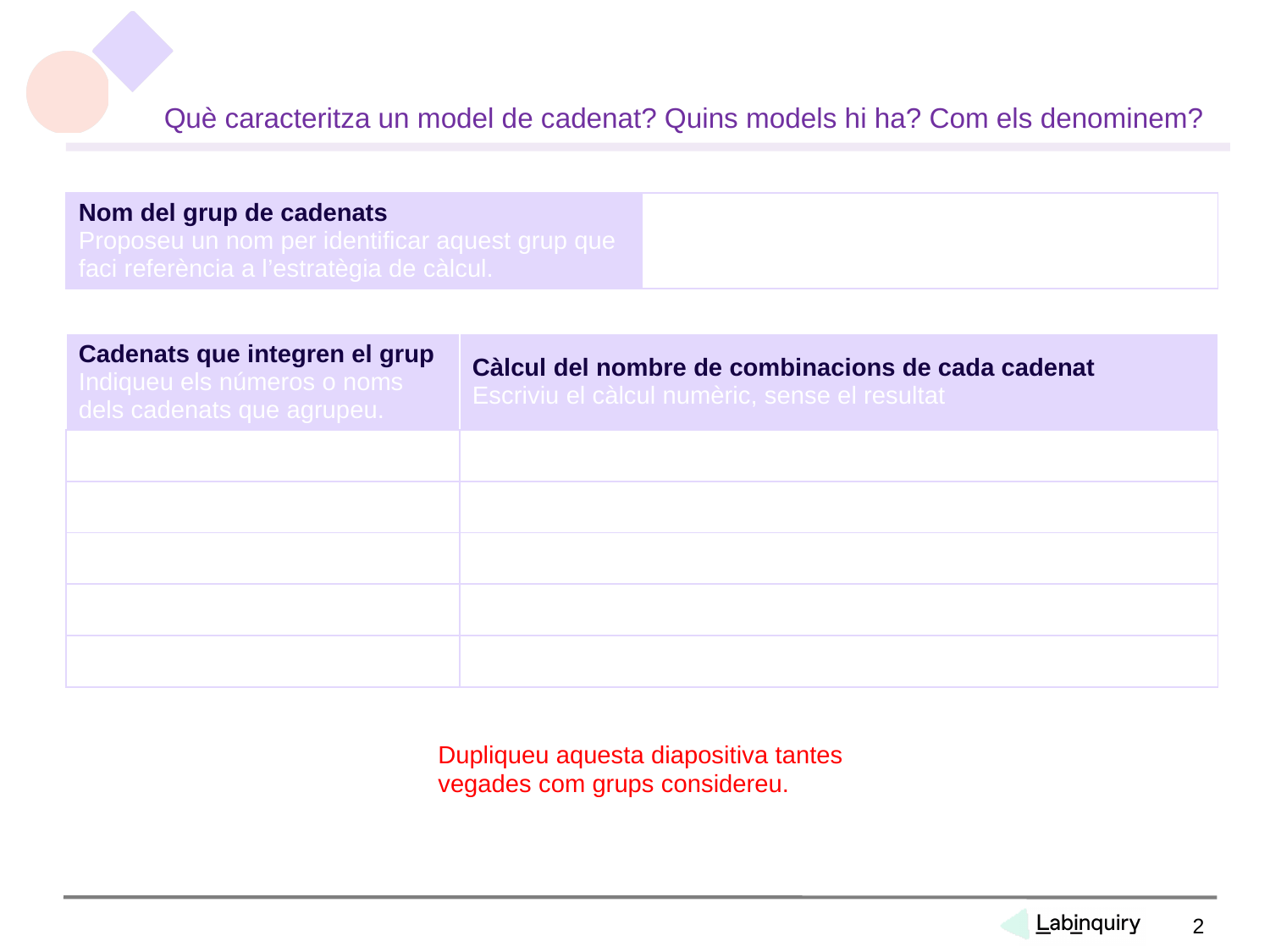

# Què caracteritza un model de cadenat? Quins models hi ha? Com els denominem?
| Nom del grup de cadenats Proposeu un nom per identificar aquest grup que faci referència a l’estratègia de càlcul. |  |
| --- | --- |
| Cadenats que integren el grup Indiqueu els números o noms dels cadenats que agrupeu. | Càlcul del nombre de combinacions de cada cadenat Escriviu el càlcul numèric, sense el resultat |
| --- | --- |
|  |  |
|  |  |
|  |  |
|  |  |
|  |  |
Dupliqueu aquesta diapositiva tantes vegades com grups considereu.